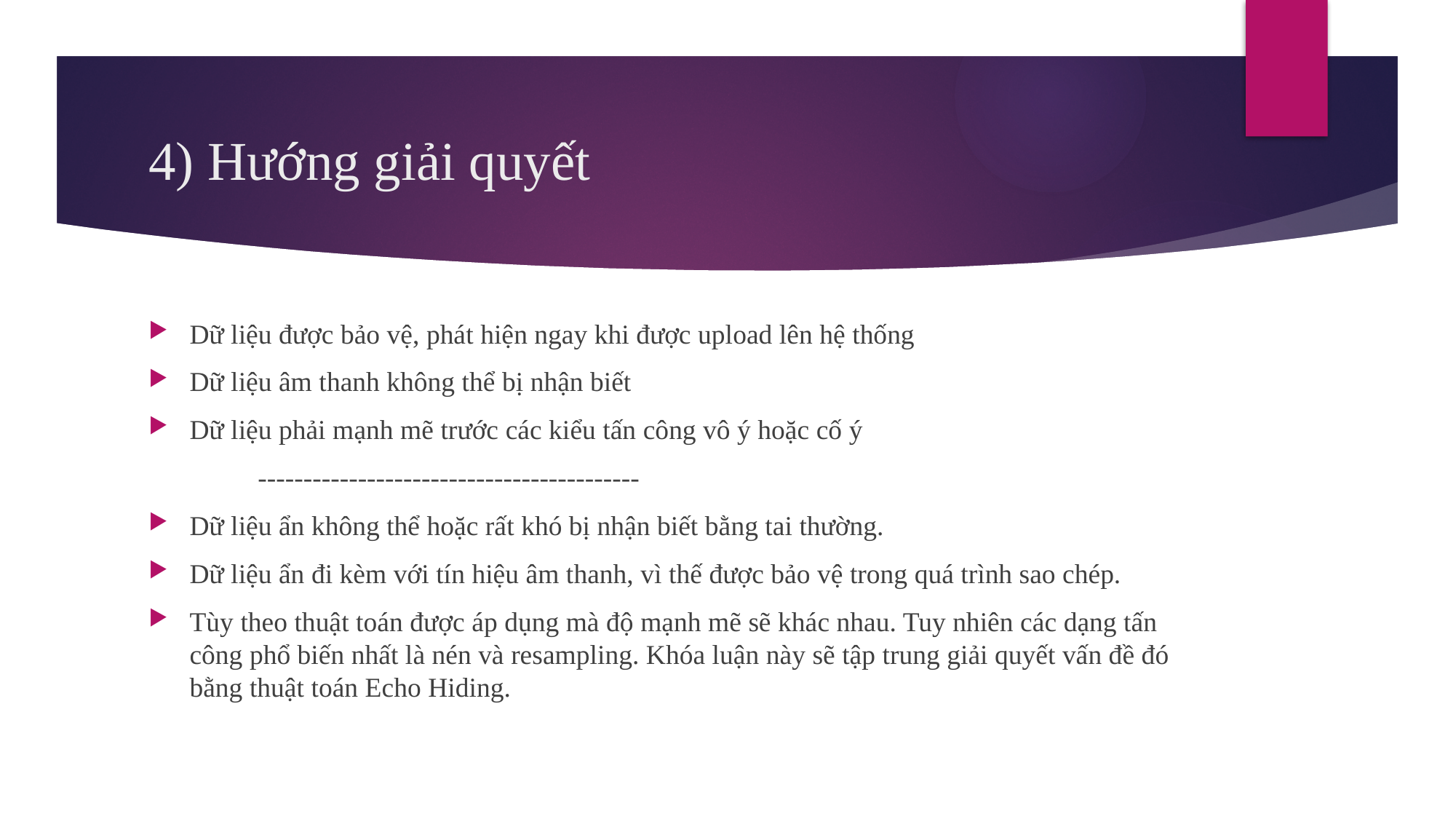

# 4) Hướng giải quyết
Dữ liệu được bảo vệ, phát hiện ngay khi được upload lên hệ thống
Dữ liệu âm thanh không thể bị nhận biết
Dữ liệu phải mạnh mẽ trước các kiểu tấn công vô ý hoặc cố ý
	------------------------------------------
Dữ liệu ẩn không thể hoặc rất khó bị nhận biết bằng tai thường.
Dữ liệu ẩn đi kèm với tín hiệu âm thanh, vì thế được bảo vệ trong quá trình sao chép.
Tùy theo thuật toán được áp dụng mà độ mạnh mẽ sẽ khác nhau. Tuy nhiên các dạng tấn công phổ biến nhất là nén và resampling. Khóa luận này sẽ tập trung giải quyết vấn đề đó bằng thuật toán Echo Hiding.